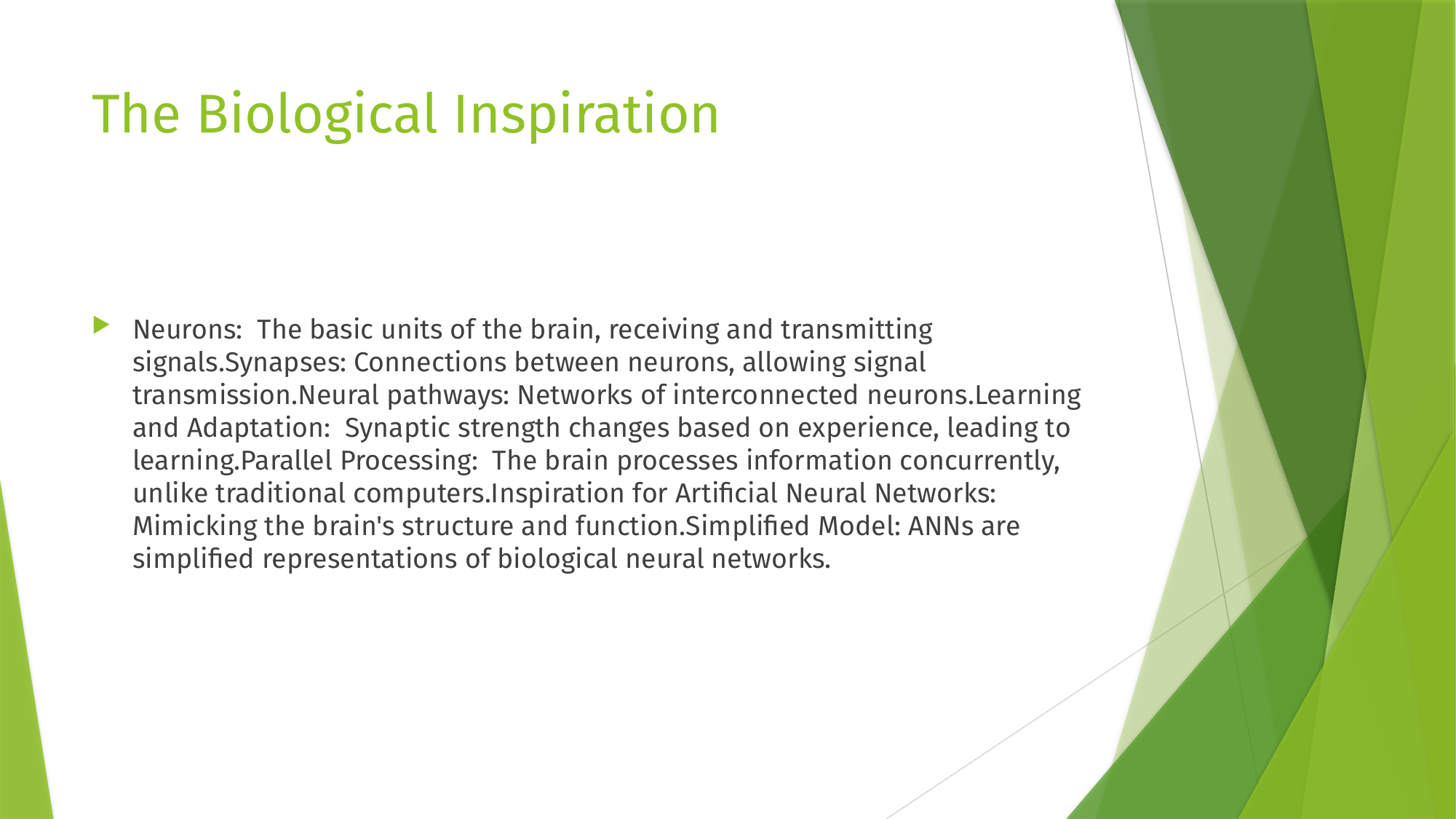

# The Biological Inspiration

Neurons:  The basic units of the brain, receiving and transmitting signals.Synapses: Connections between neurons, allowing signal transmission.Neural pathways: Networks of interconnected neurons.Learning and Adaptation:  Synaptic strength changes based on experience, leading to learning.Parallel Processing:  The brain processes information concurrently, unlike traditional computers.Inspiration for Artificial Neural Networks: Mimicking the brain's structure and function.Simplified Model: ANNs are simplified representations of biological neural networks.